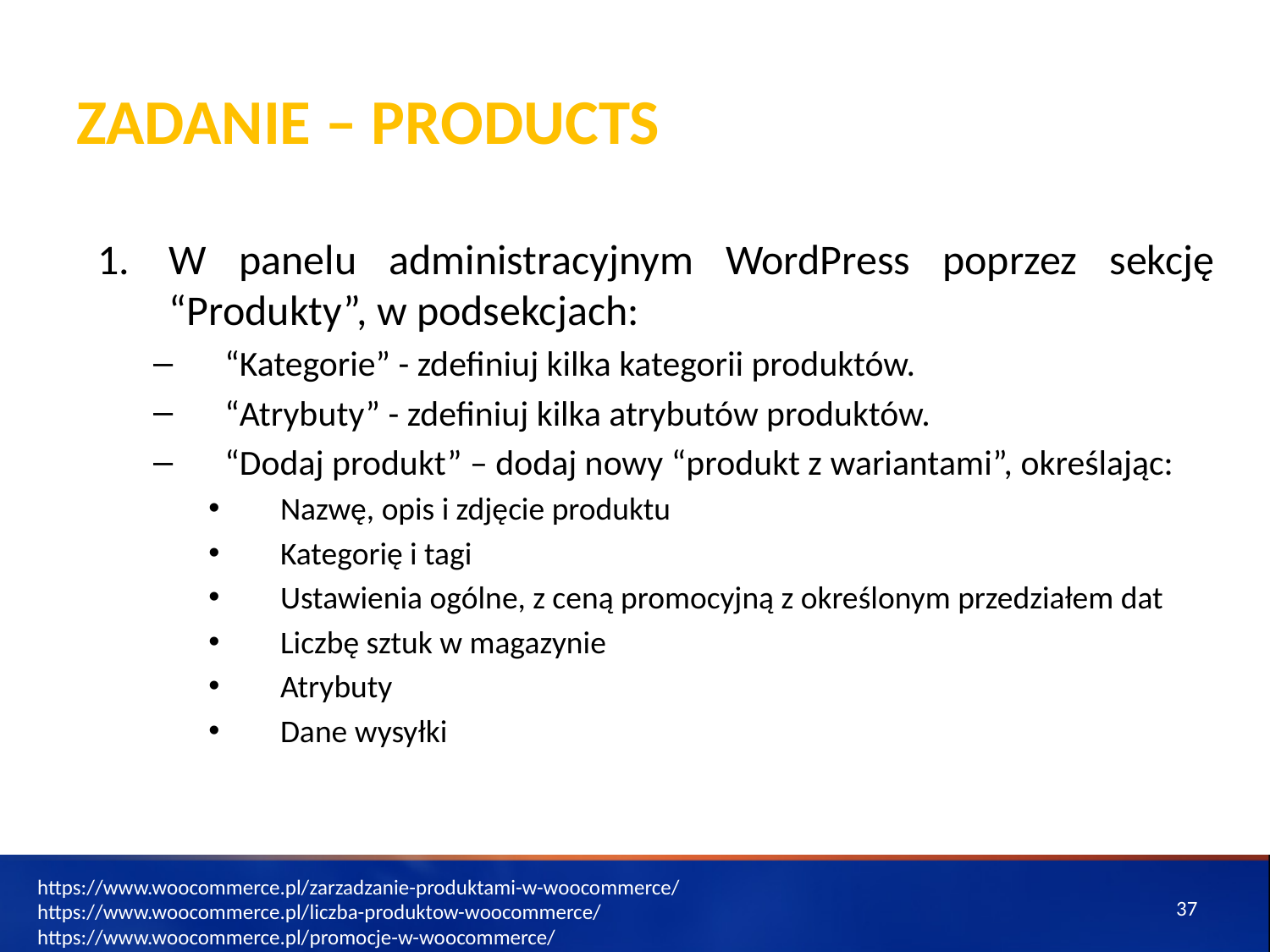

# ZADANIE – Products
W panelu administracyjnym WordPress poprzez sekcję “Produkty”, w podsekcjach:
“Kategorie” - zdefiniuj kilka kategorii produktów.
“Atrybuty” - zdefiniuj kilka atrybutów produktów.
“Dodaj produkt” – dodaj nowy “produkt z wariantami”, określając:
Nazwę, opis i zdjęcie produktu
Kategorię i tagi
Ustawienia ogólne, z ceną promocyjną z określonym przedziałem dat
Liczbę sztuk w magazynie
Atrybuty
Dane wysyłki

https://www.woocommerce.pl/zarzadzanie-produktami-w-woocommerce/
https://www.woocommerce.pl/liczba-produktow-woocommerce/
https://www.woocommerce.pl/promocje-w-woocommerce/
37